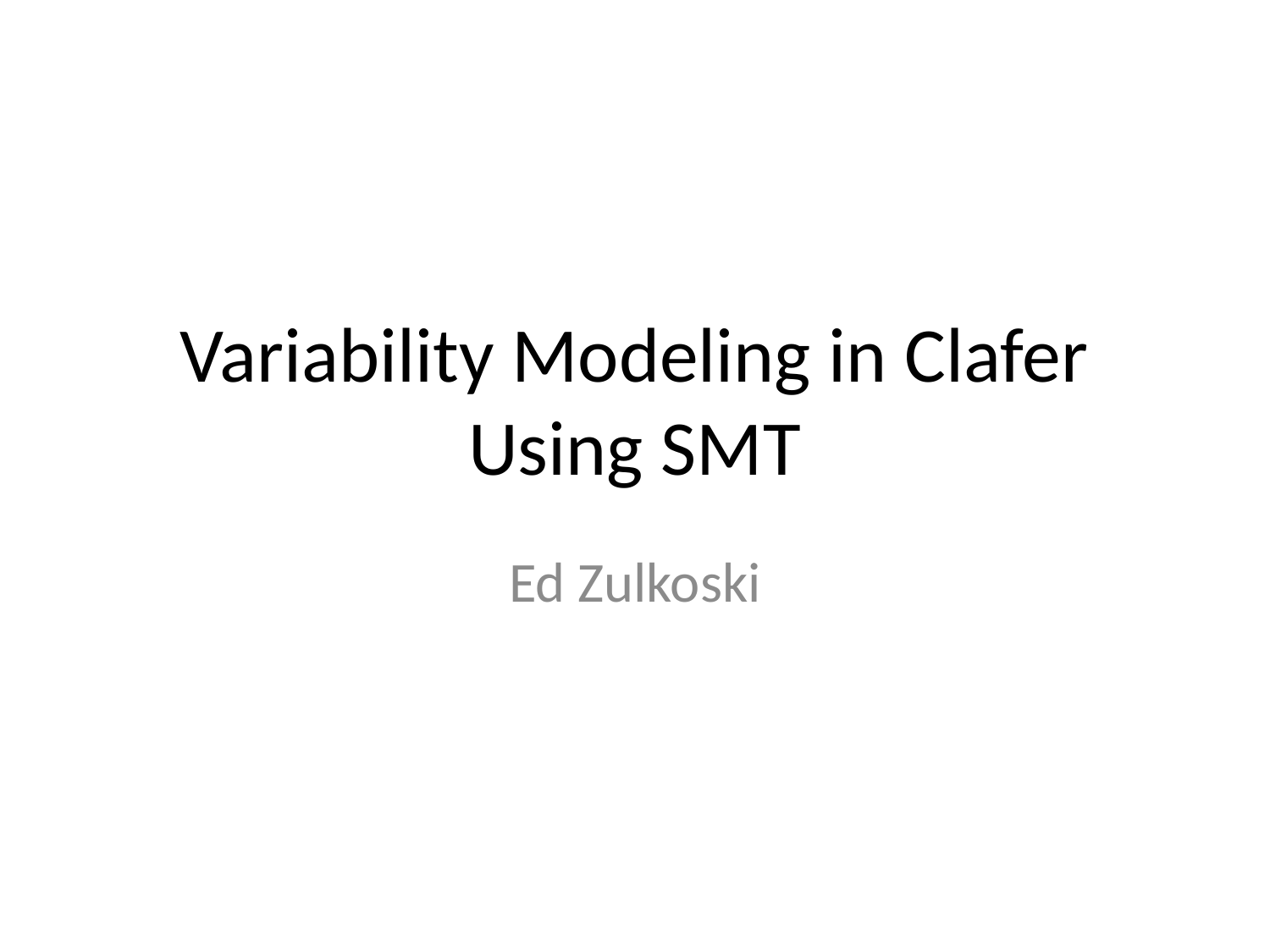

# Variability Modeling in Clafer Using SMT
Ed Zulkoski